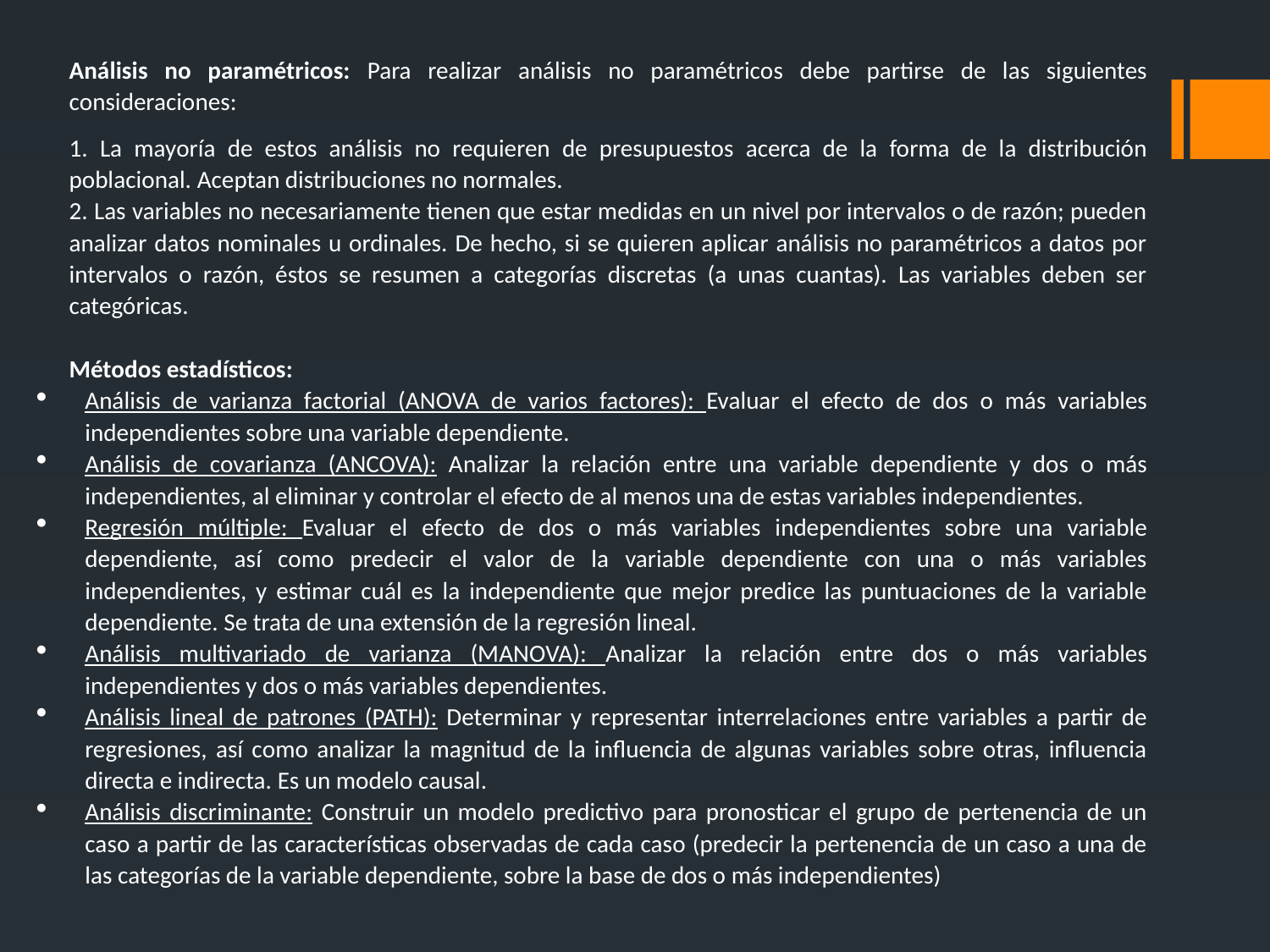

Análisis no paramétricos: Para realizar análisis no paramétricos debe partirse de las siguientes consideraciones:
1. La mayoría de estos análisis no requieren de presupuestos acerca de la forma de la distribución poblacional. Aceptan distribuciones no normales.
2. Las variables no necesariamente tienen que estar medidas en un nivel por intervalos o de razón; pueden analizar datos nominales u ordinales. De hecho, si se quieren aplicar análisis no paramétricos a datos por intervalos o razón, éstos se resumen a categorías discretas (a unas cuantas). Las variables deben ser categóricas.

Métodos estadísticos:
Análisis de varianza factorial (ANOVA de varios factores): Evaluar el efecto de dos o más variables independientes sobre una variable dependiente.
Análisis de covarianza (ANCOVA): Analizar la relación entre una variable dependiente y dos o más independientes, al eliminar y controlar el efecto de al menos una de estas variables independientes.
Regresión múltiple: Evaluar el efecto de dos o más variables independientes sobre una variable dependiente, así como predecir el valor de la variable dependiente con una o más variables independientes, y estimar cuál es la independiente que mejor predice las puntuaciones de la variable dependiente. Se trata de una extensión de la regresión lineal.
Análisis multivariado de varianza (MANOVA): Analizar la relación entre dos o más variables independientes y dos o más variables dependientes.
Análisis lineal de patrones (PATH): Determinar y representar interrelaciones entre variables a partir de regresiones, así como analizar la magnitud de la influencia de algunas variables sobre otras, influencia directa e indirecta. Es un modelo causal.
Análisis discriminante: Construir un modelo predictivo para pronosticar el grupo de pertenencia de un caso a partir de las características observadas de cada caso (predecir la pertenencia de un caso a una de las categorías de la variable dependiente, sobre la base de dos o más independientes)